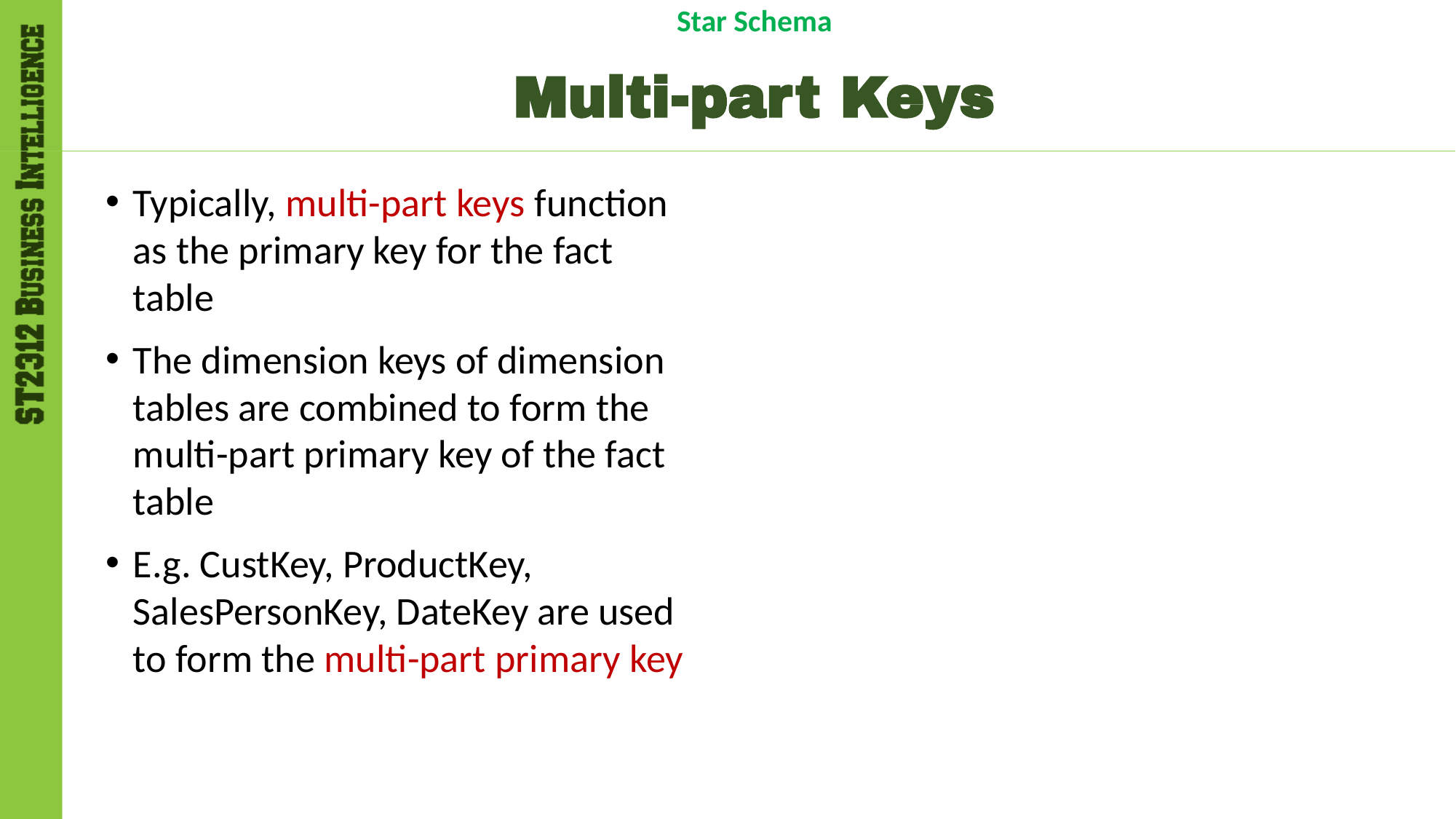

Star Schema
# Multi-part Keys
Typically, multi-part keys function as the primary key for the fact table
The dimension keys of dimension tables are combined to form the multi-part primary key of the fact table
E.g. CustKey, ProductKey, SalesPersonKey, DateKey are used to form the multi-part primary key